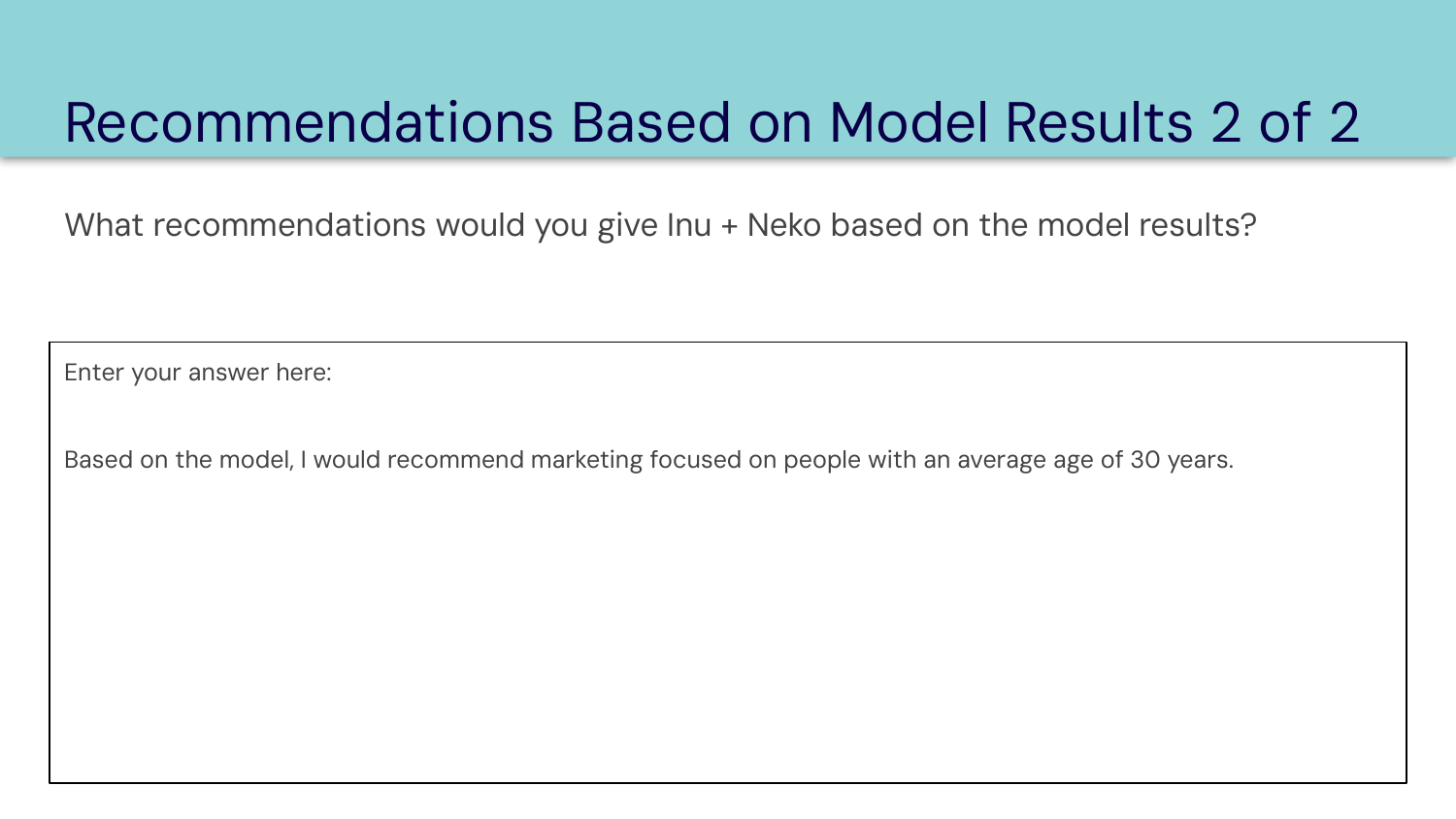

# Recommendations Based on Model Results 2 of 2
What recommendations would you give Inu + Neko based on the model results?
Enter your answer here:

Based on the model, I would recommend marketing focused on people with an average age of 30 years.